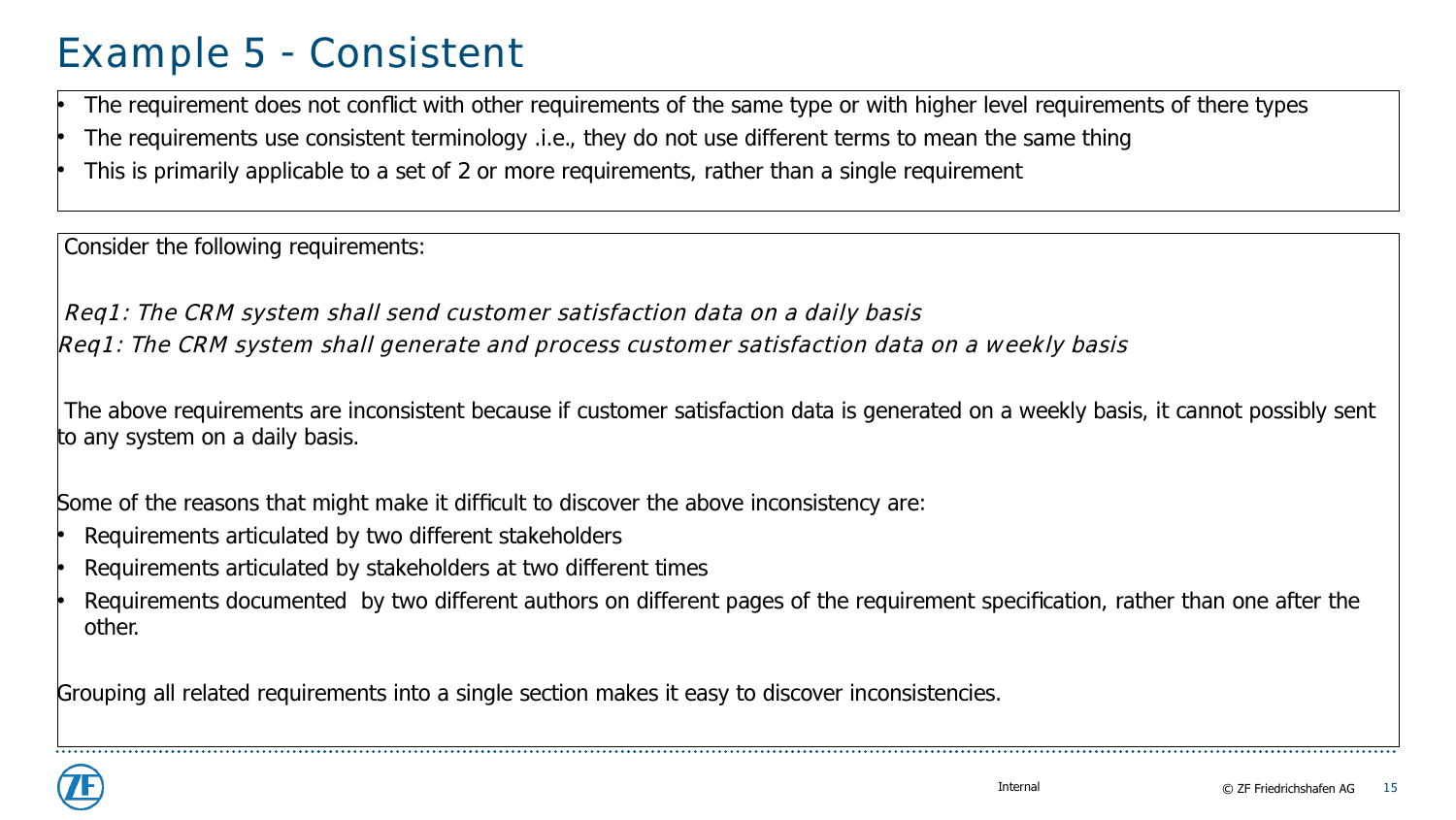

# Example 5 - Consistent
The requirement does not conflict with other requirements of the same type or with higher level requirements of there types
The requirements use consistent terminology .i.e., they do not use different terms to mean the same thing
This is primarily applicable to a set of 2 or more requirements, rather than a single requirement
 Consider the following requirements:

 Req1: The CRM system shall send customer satisfaction data on a daily basis
Req1: The CRM system shall generate and process customer satisfaction data on a weekly basis

 The above requirements are inconsistent because if customer satisfaction data is generated on a weekly basis, it cannot possibly sent to any system on a daily basis.

Some of the reasons that might make it difficult to discover the above inconsistency are:
Requirements articulated by two different stakeholders
Requirements articulated by stakeholders at two different times
Requirements documented  by two different authors on different pages of the requirement specification, rather than one after the other.

Grouping all related requirements into a single section makes it easy to discover inconsistencies.

15